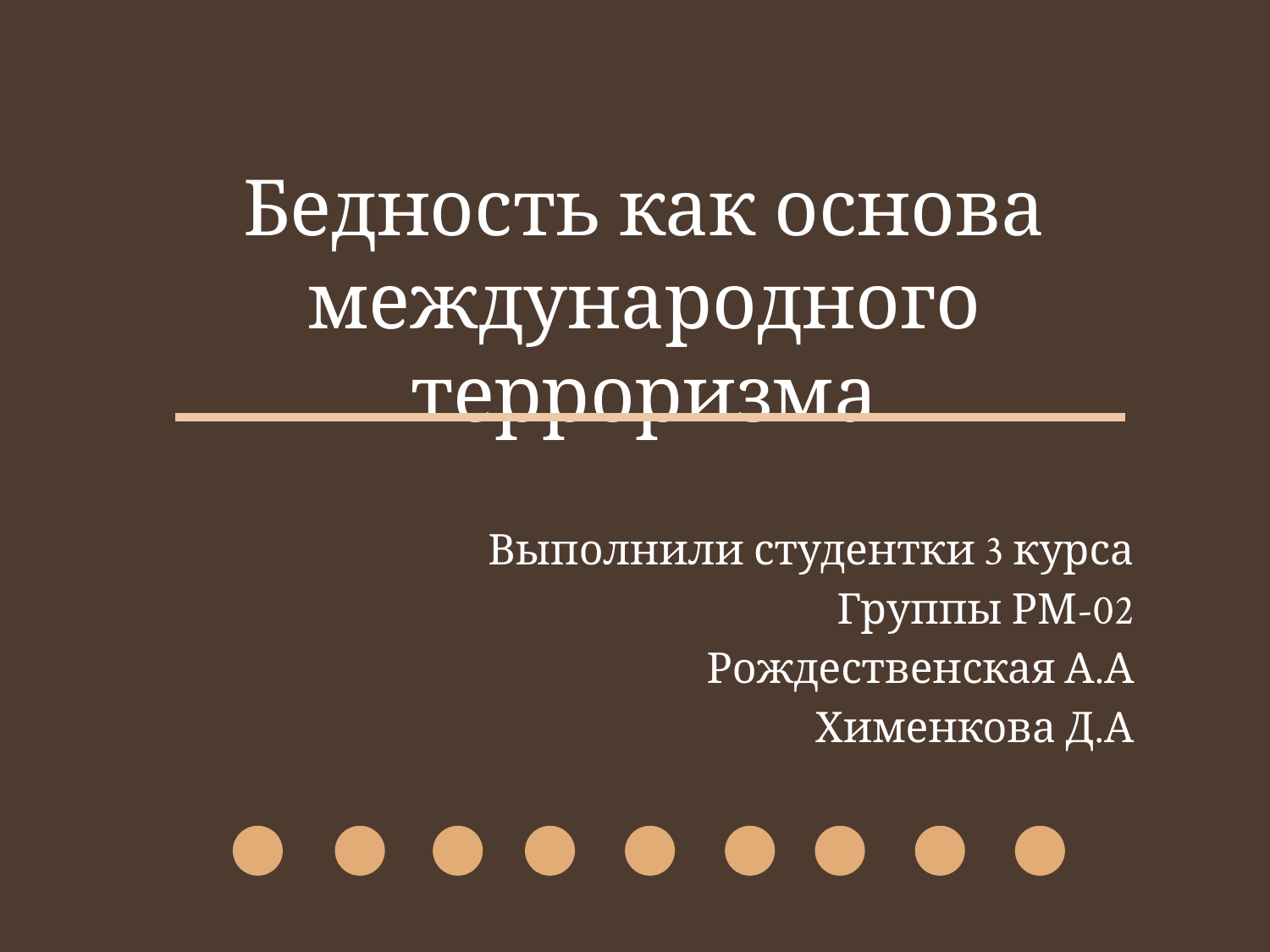

# Бедность как основа международного терроризма
Выполнили студентки 3 курса
Группы РМ-02
Рождественская А.А
Хименкова Д.А